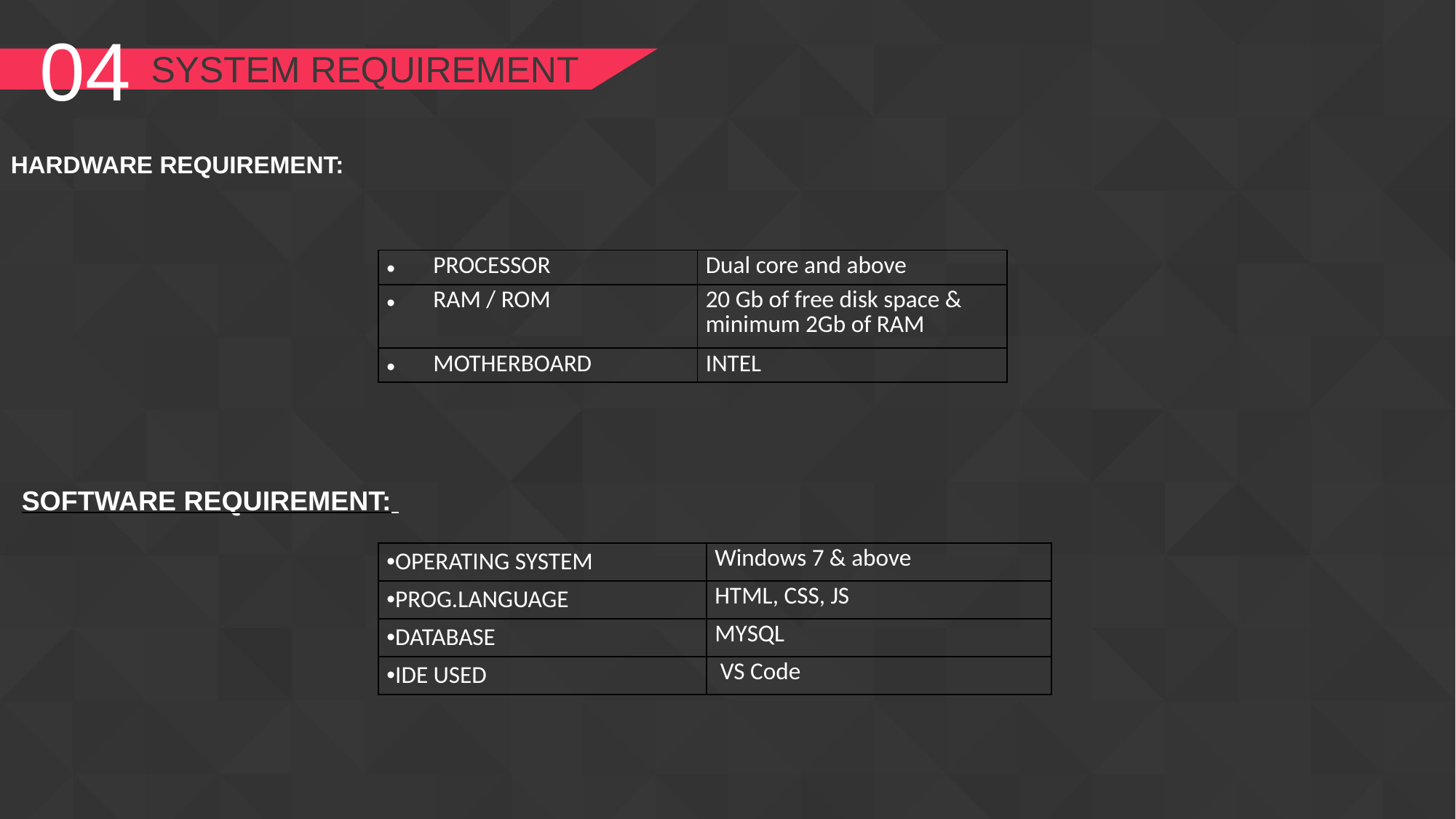

04
SYSTEM REQUIREMENT

HARDWARE REQUIREMENT:

| • | PROCESSOR | Dual core and above |
| --- | --- | --- |
| • | RAM / ROM | 20 Gb of free disk space & minimum 2Gb of RAM |
| • | MOTHERBOARD | INTEL |
SOFTWARE REQUIREMENT:

| •OPERATING SYSTEM | Windows 7 & above |
| --- | --- |
| •PROG.LANGUAGE | HTML, CSS, JS |
| •DATABASE | MYSQL |
| •IDE USED | VS Code |